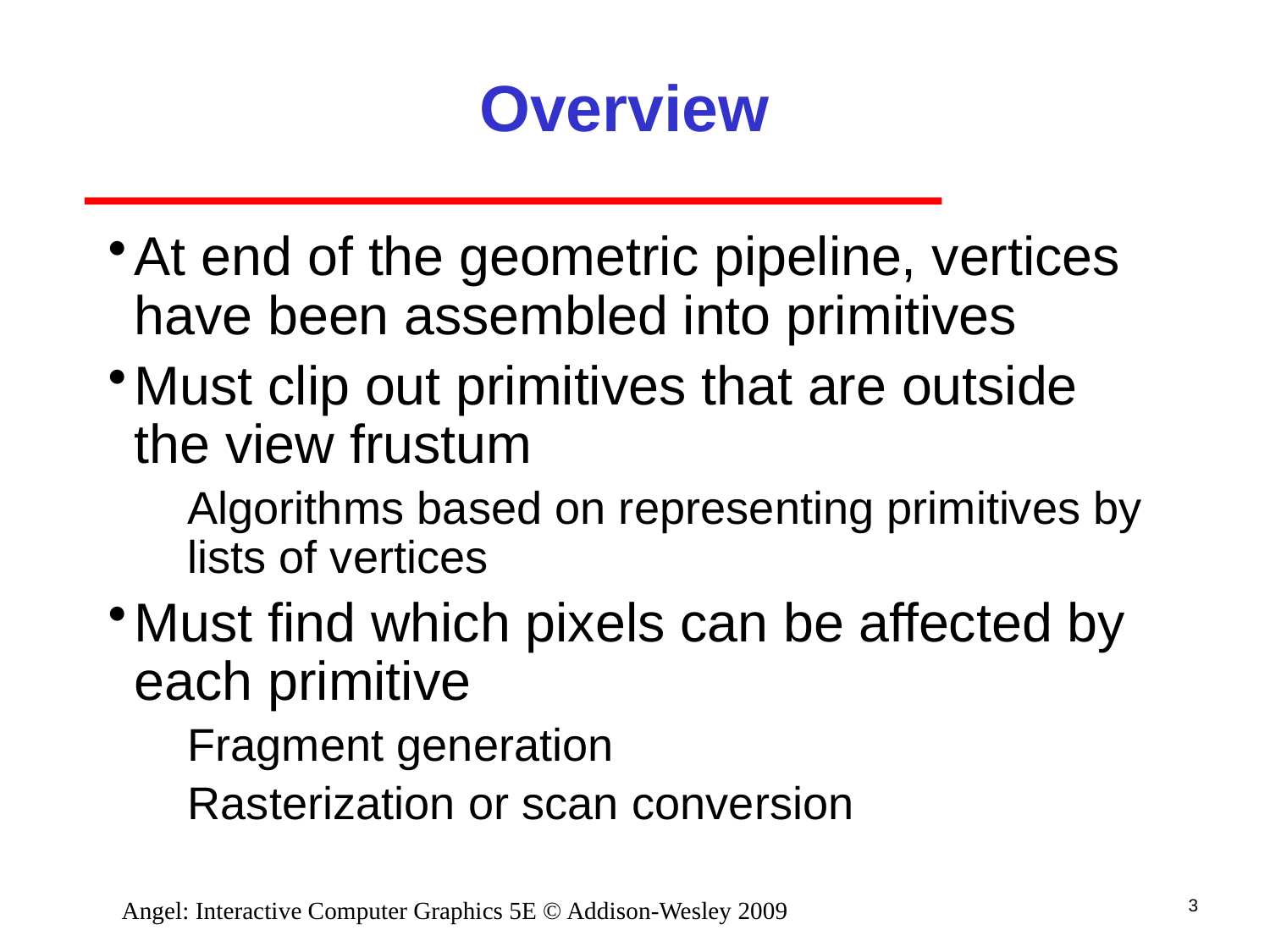

# Overview
At end of the geometric pipeline, vertices have been assembled into primitives
Must clip out primitives that are outside the view frustum
Algorithms based on representing primitives by lists of vertices
Must find which pixels can be affected by each primitive
Fragment generation
Rasterization or scan conversion

3
Angel: Interactive Computer Graphics 5E © Addison-Wesley 2009